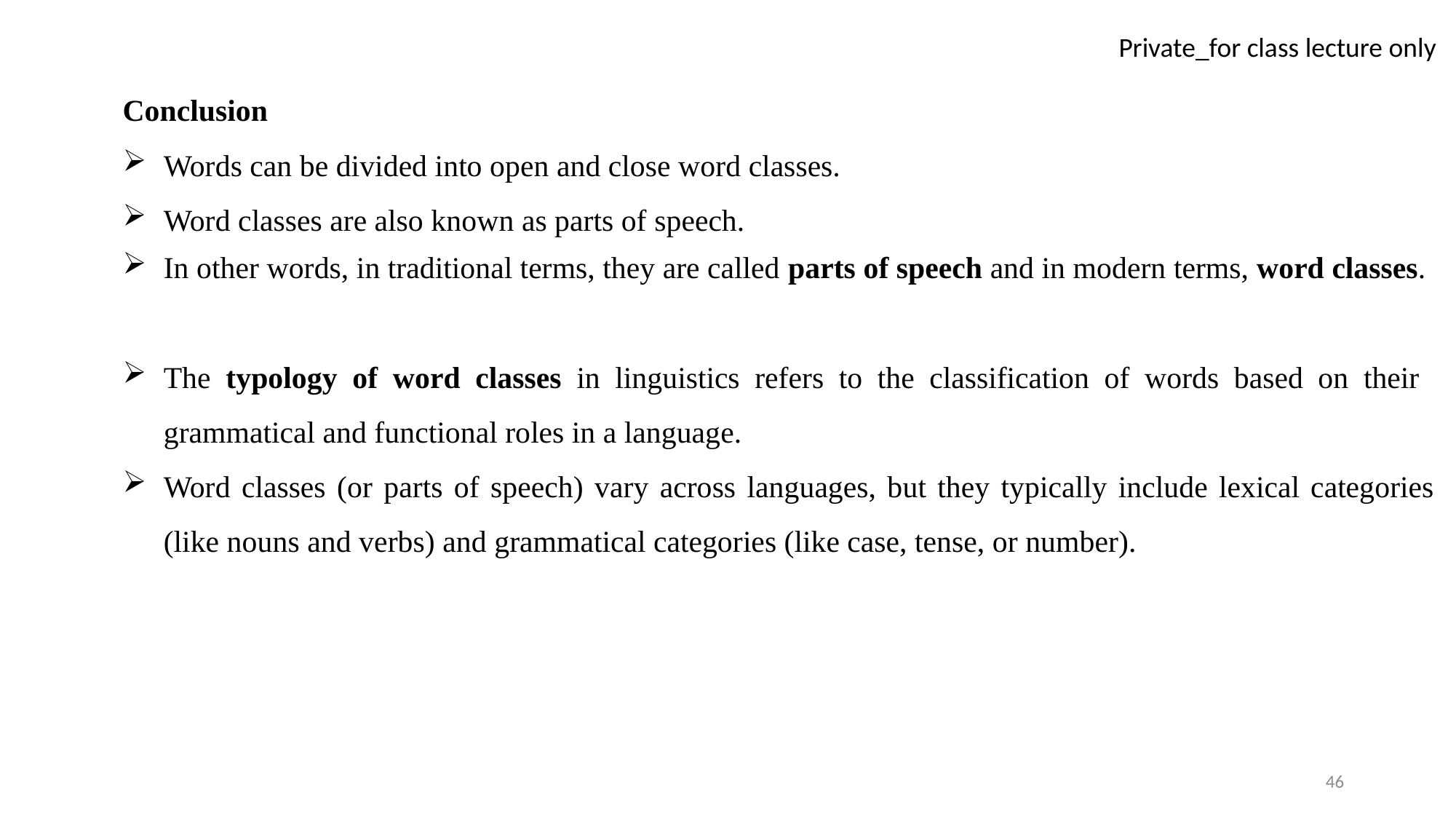

Conclusion
Words can be divided into open and close word classes.
Word classes are also known as parts of speech.
In other words, in traditional terms, they are called parts of speech and in modern terms, word classes.

The typology of word classes in linguistics refers to the classification of words based on their  grammatical and functional roles in a language.
Word classes (or parts of speech) vary across languages, but they typically include lexical categories (like nouns and verbs) and grammatical categories (like case, tense, or number).

46